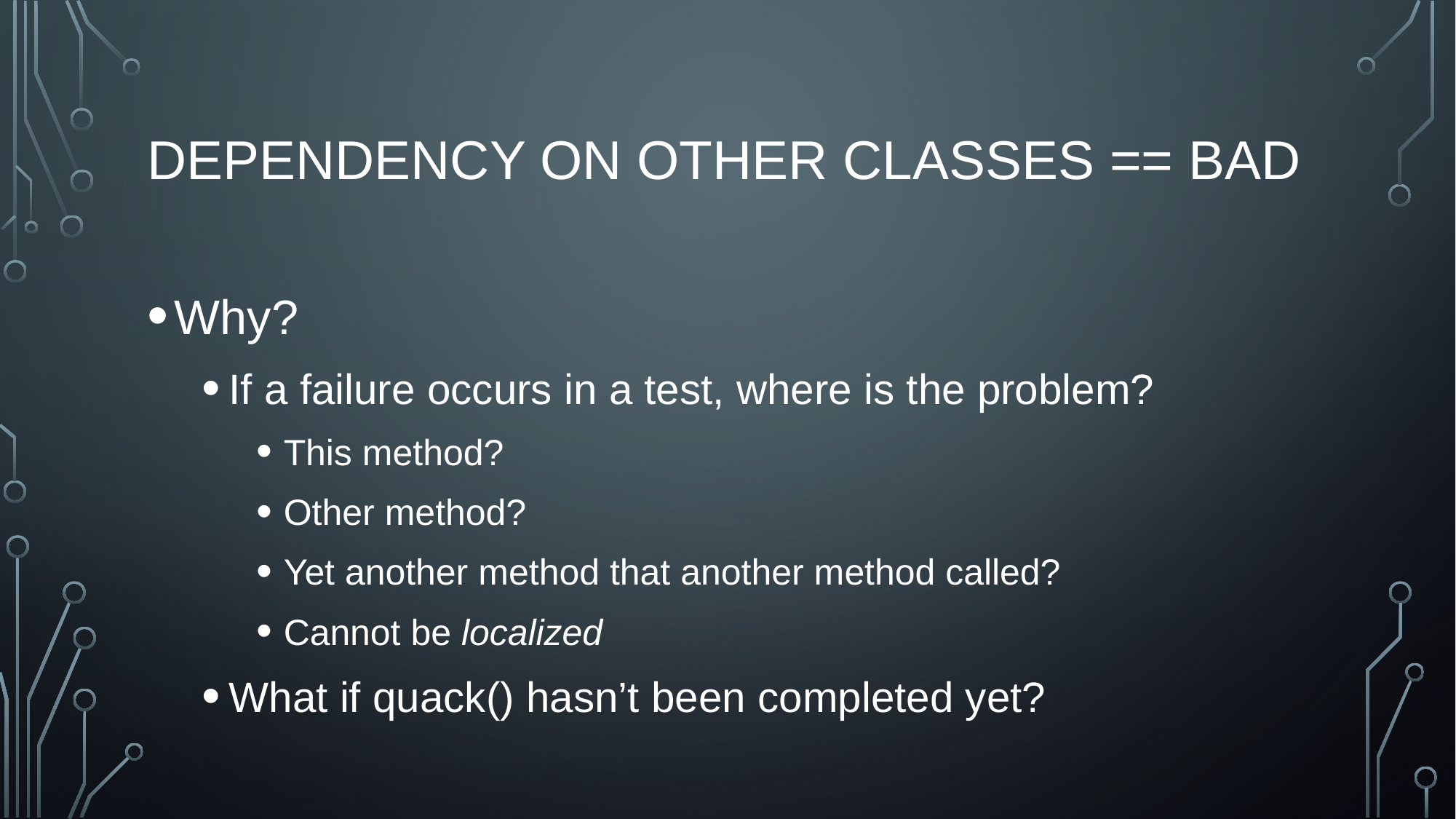

# Dependency on other classes == bad
Why?
If a failure occurs in a test, where is the problem?
This method?
Other method?
Yet another method that another method called?
Cannot be localized
What if quack() hasn’t been completed yet?